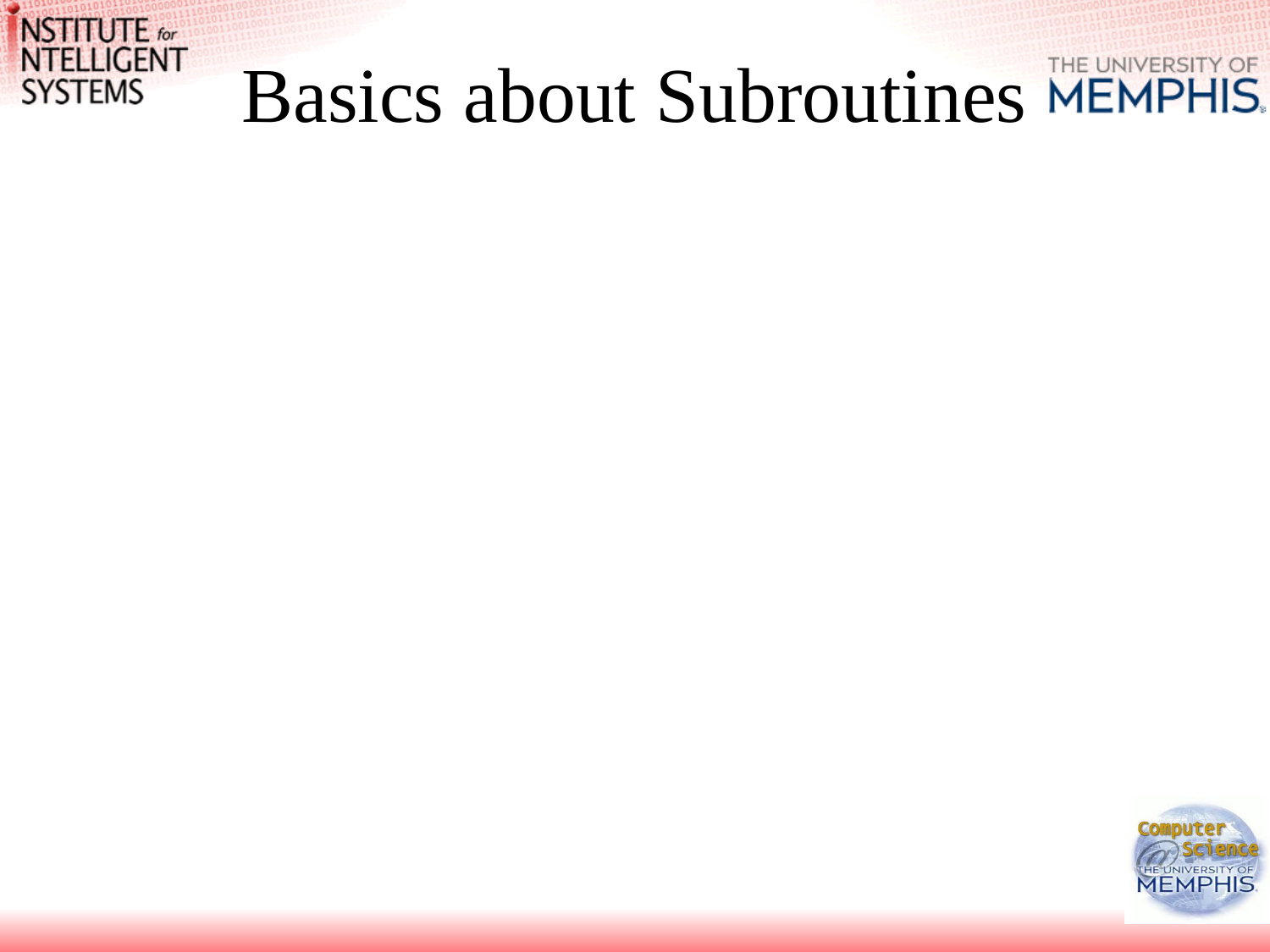

# Basics about Subroutines
Calls to subroutines can be recognized because subroutine names often start with the special character &.
sub askForInput {
    print "Please enter something: ";
 }
# function call
&askForInput();

Tip: put related subroutines in a file (usually with the extention .pm = perl module) and include the file with the command require:
# files with subroutines are stored here
use lib "C:\PERL\MYLIBS";
# we will use this file
require “ir";